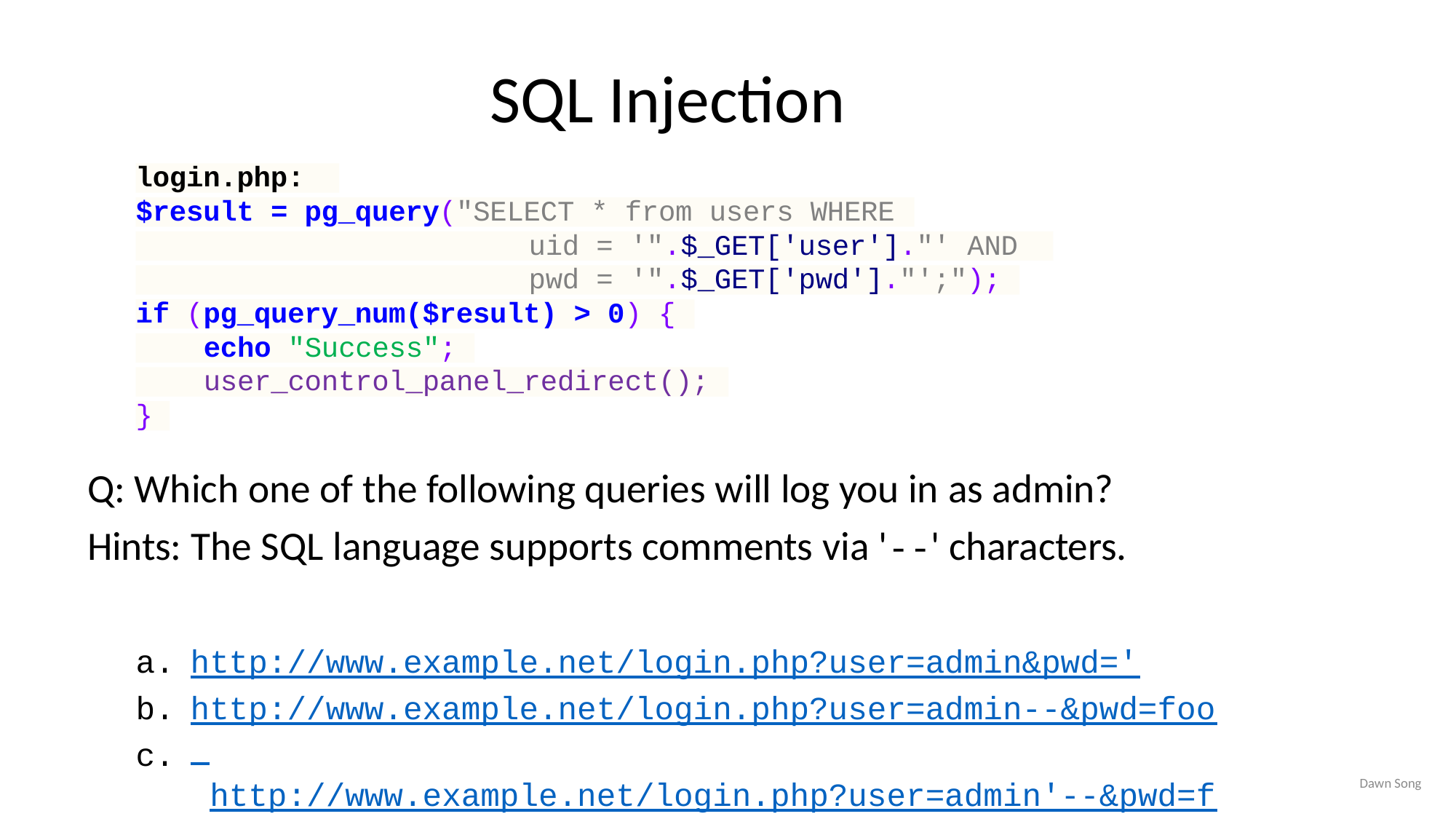

# SQL Injection
login.php:
$result = pg_query("SELECT * from users WHERE
uid = '".$_GET['user']."' AND
pwd = '".$_GET['pwd']."';");
if (pg_query_num($result) > 0) {
echo "Success";
user_control_panel_redirect();
}
Q: Which one of the following queries will log you in as admin?  Hints: The SQL language supports comments via '--' characters.
http://www.example.net/login.php?user=admin&pwd='
http://www.example.net/login.php?user=admin--&pwd=foo  http://www.example.net/login.php?user=admin'--&pwd=f
a.
b.
c.
Dawn Song